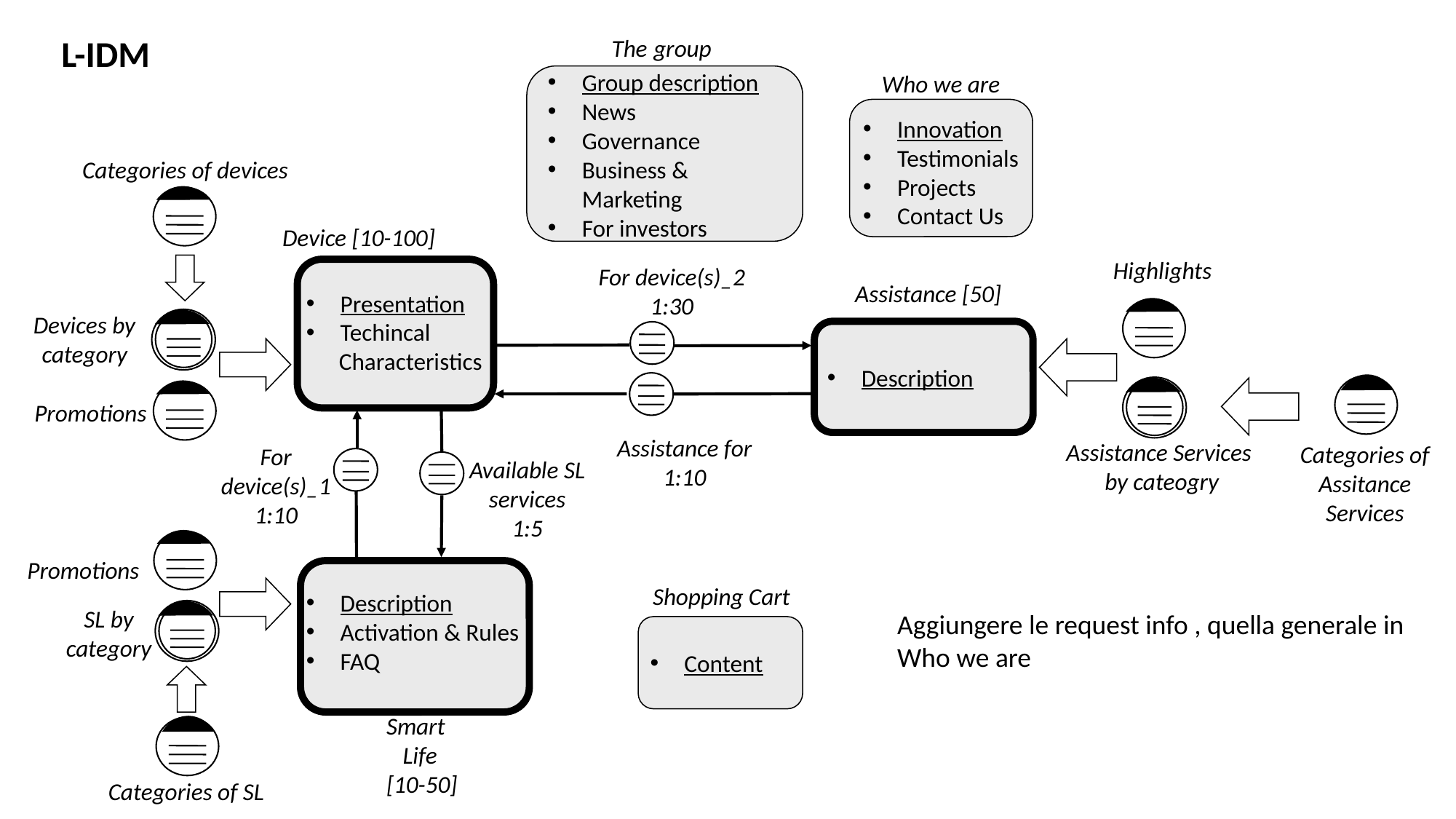

The group
L-IDM
Group description
News
Governance
Business & Marketing
For investors
Who we are

Innovation
Testimonials
Projects
Contact Us

Categories of devices

Device [10-100]
Highlights
For device(s)_2
1:30

Assistance [50]
Presentation
Techincal
      Characteristics

Devices by
category

Description

Promotions
Assistance for
1:10
Assistance Services
by cateogry
Categories of
Assitance Services
For device(s)_1
1:10

Available SL services
1:5

Promotions

Shopping Cart

Description
Activation & Rules
FAQ
SL by
category

Aggiungere le request info , quella generale in
Who we are

Content

Smart
   Life
[10-50]

Categories of SL